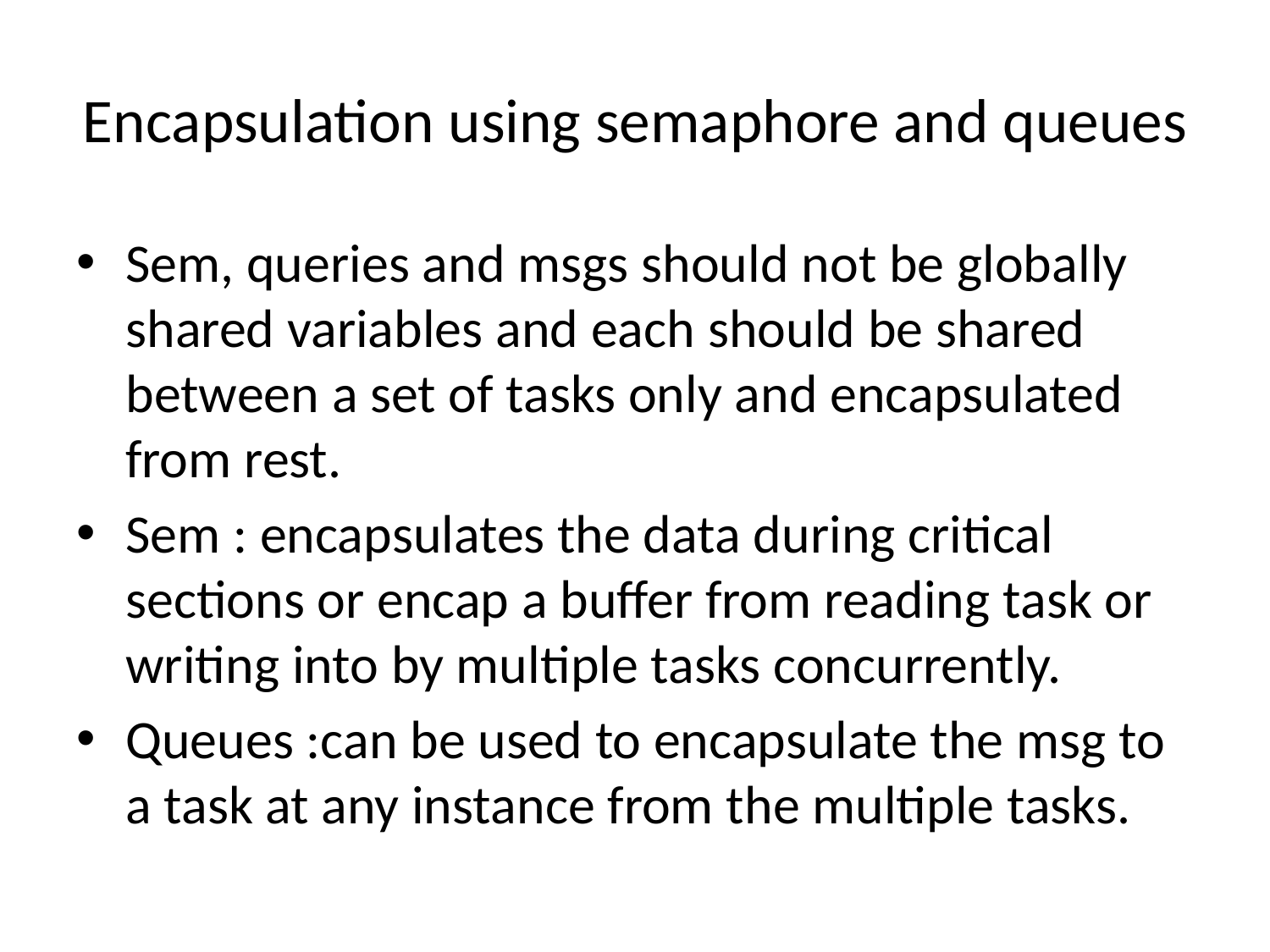

# Encapsulation using semaphore and queues
Sem, queries and msgs should not be globally shared variables and each should be shared between a set of tasks only and encapsulated from rest.
Sem : encapsulates the data during critical sections or encap a buffer from reading task or writing into by multiple tasks concurrently.
Queues :can be used to encapsulate the msg to a task at any instance from the multiple tasks.